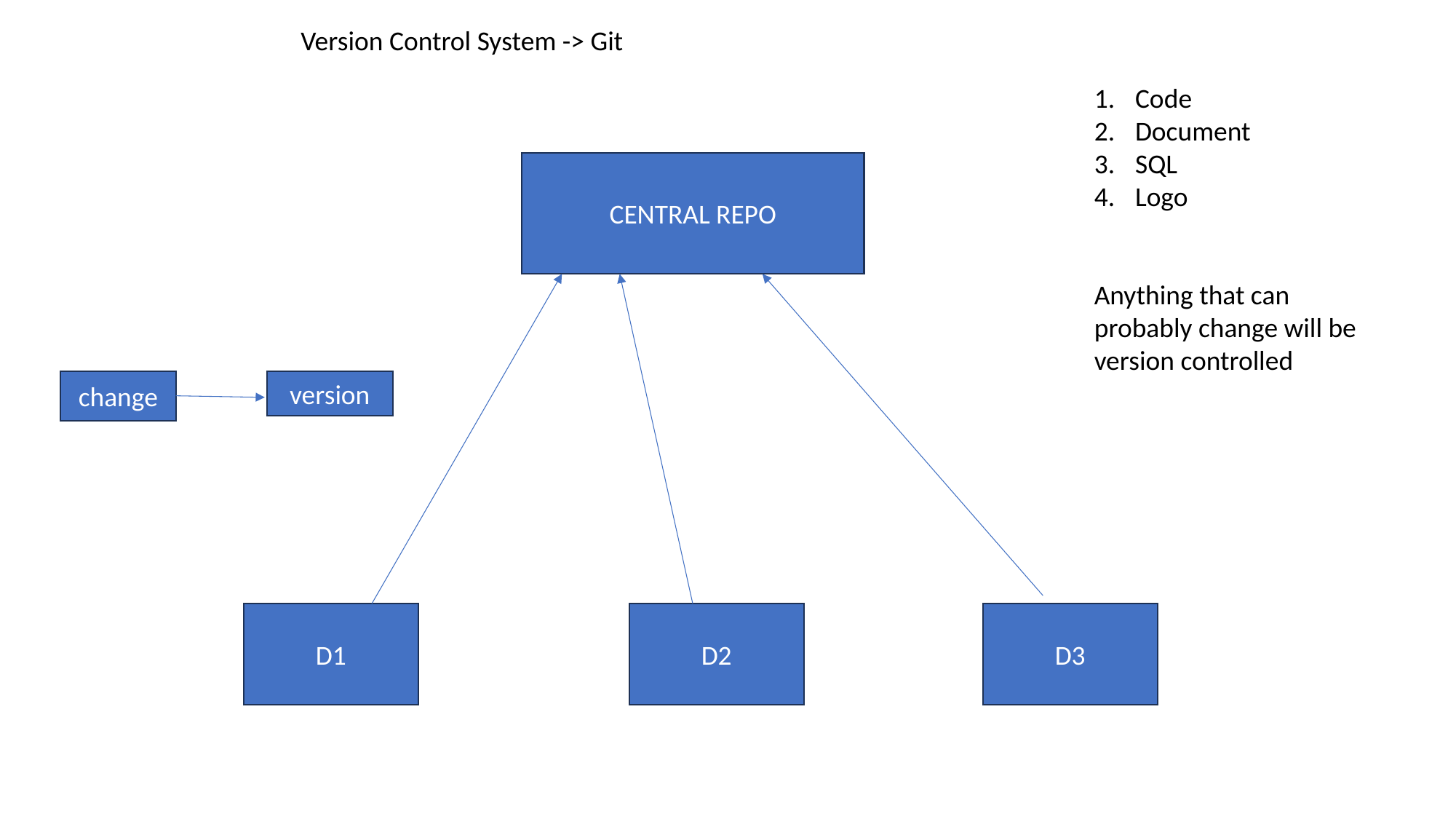

Version Control System -> Git
Code
Document
SQL
Logo

Anything that can probably change will be version controlled
CENTRAL REPO
version
change
D1
D2
D3